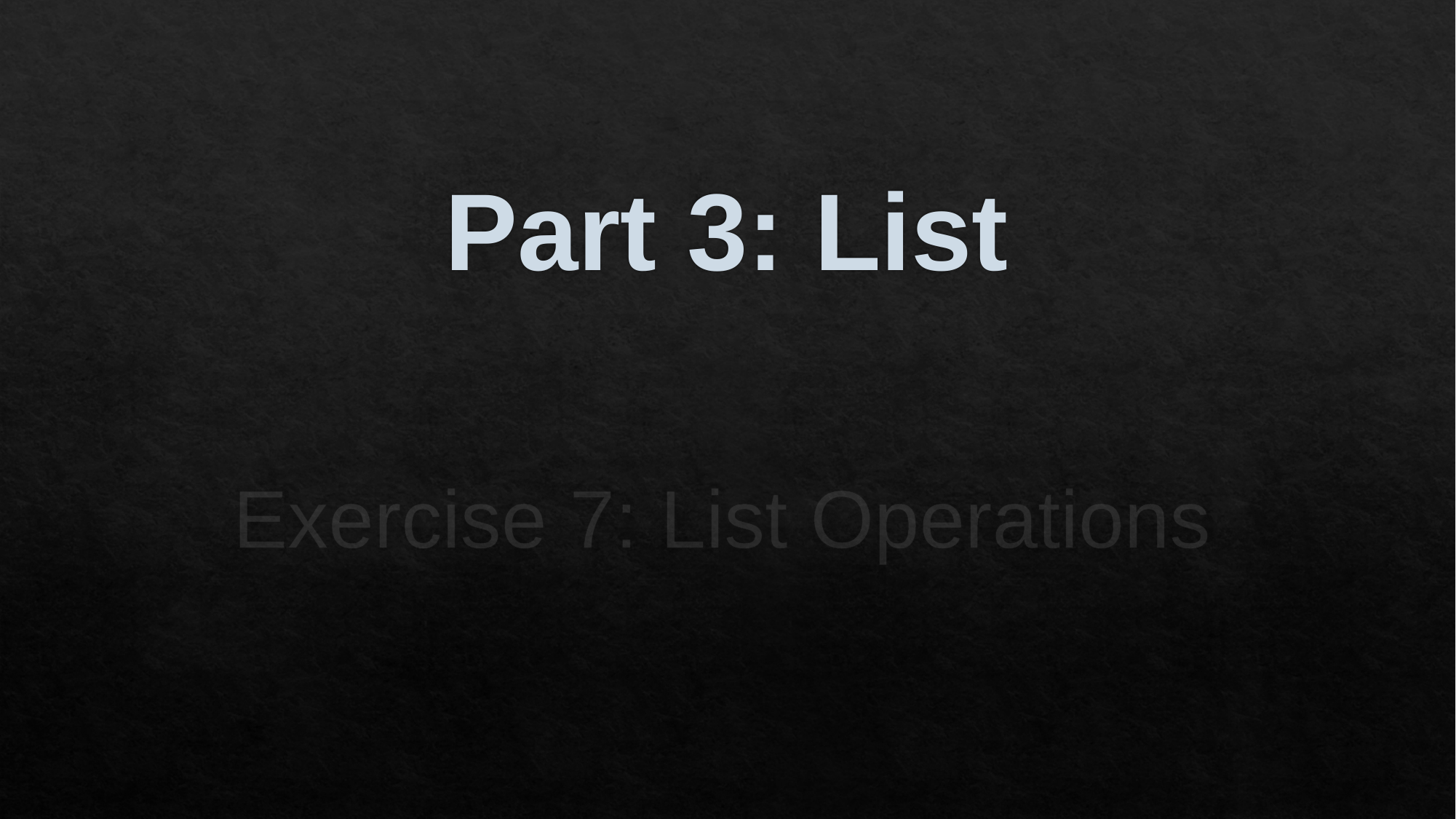

# Part 3: List
Exercise 7: List Operations